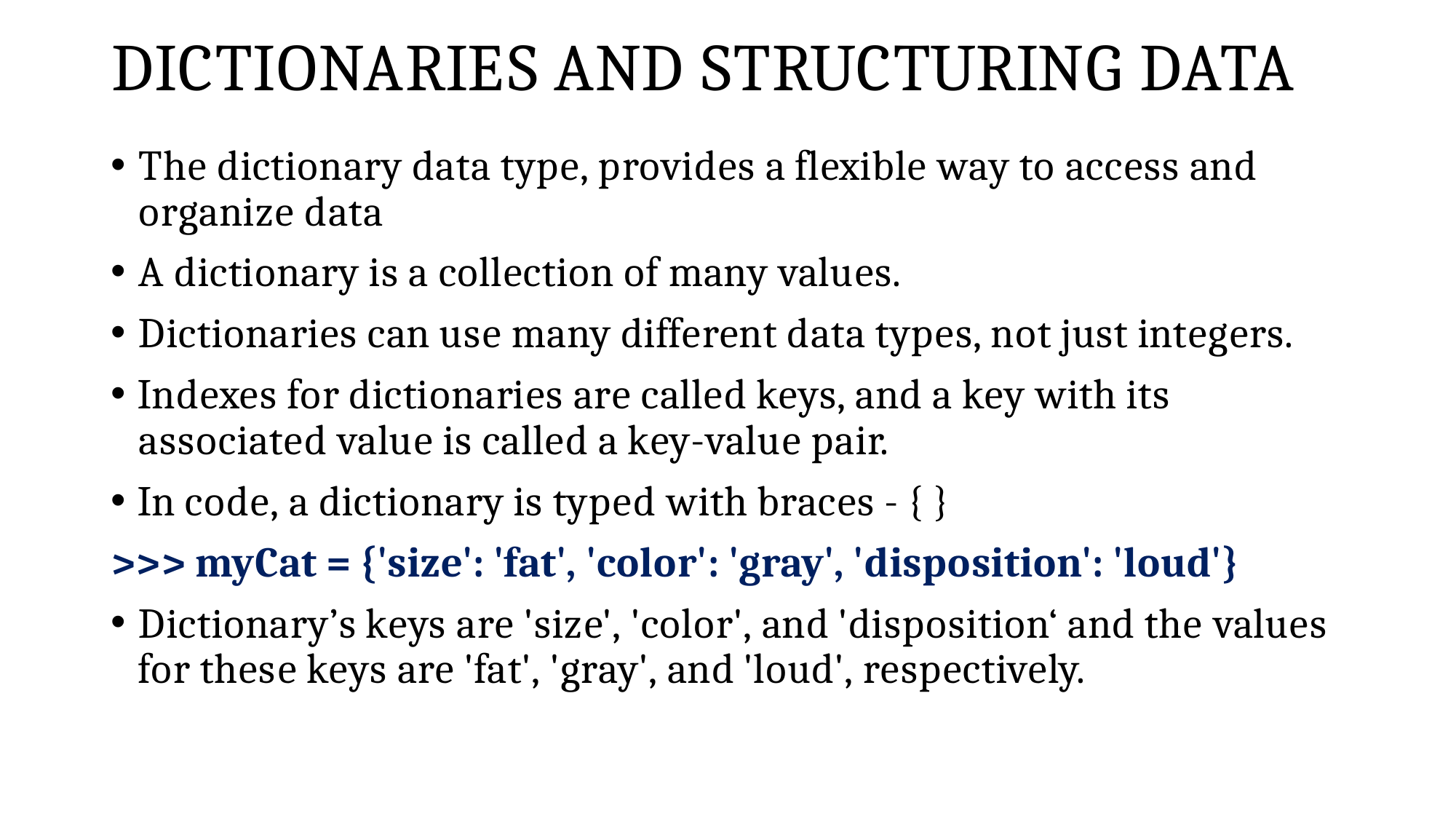

# DICTIONARIES AND STRUCTURING DATA
The dictionary data type, provides a flexible way to access and organize data
A dictionary is a collection of many values.
Dictionaries can use many different data types, not just integers.
Indexes for dictionaries are called keys, and a key with its associated value is called a key-value pair.
In code, a dictionary is typed with braces - { }
>>> myCat = {'size': 'fat', 'color': 'gray', 'disposition': 'loud'}
Dictionary’s keys are 'size', 'color', and 'disposition‘ and the values for these keys are 'fat', 'gray', and 'loud', respectively.